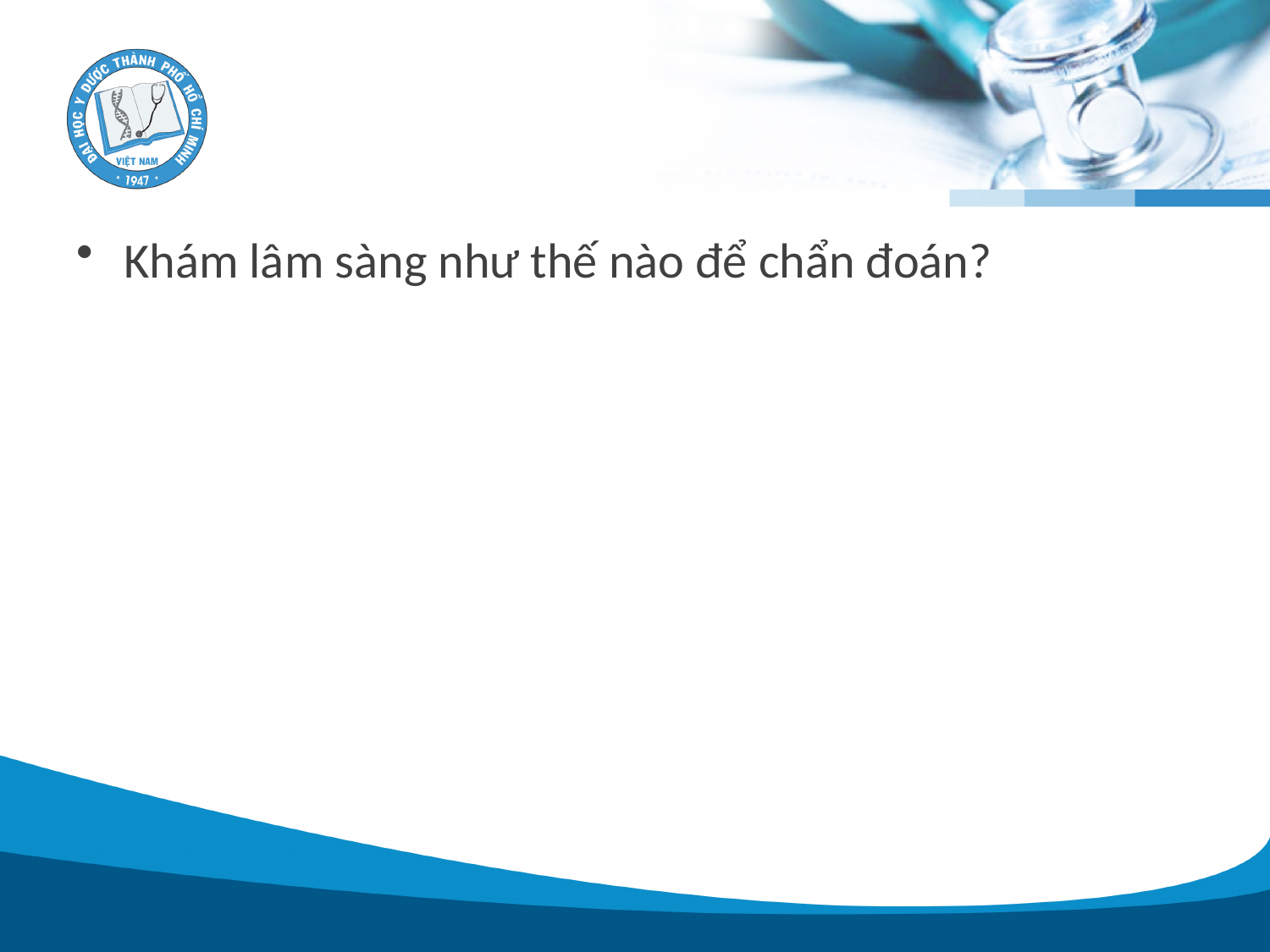

#
Khám lâm sàng như thế nào để chẩn đoán?